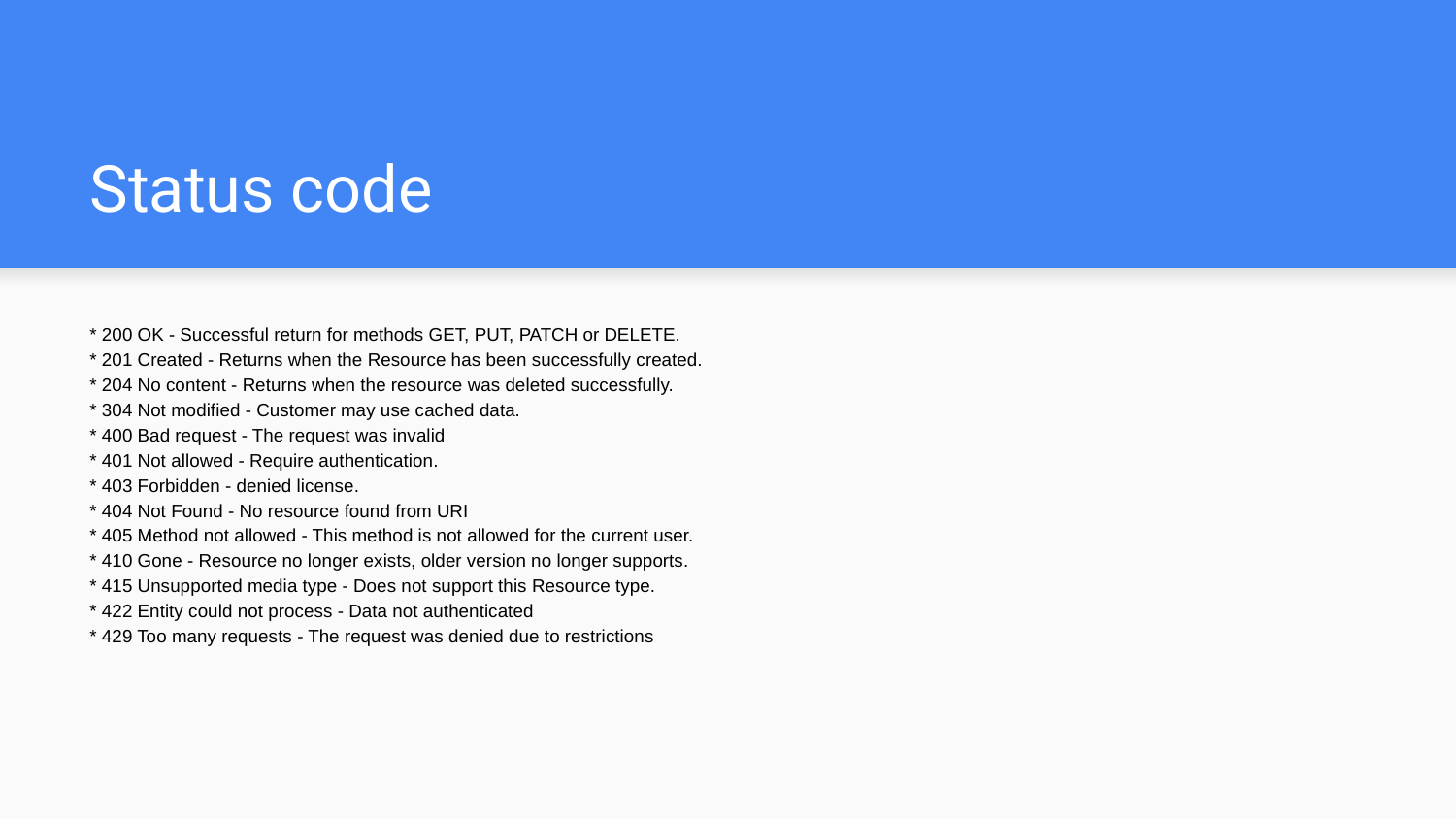

# Status code
* 200 OK - Successful return for methods GET, PUT, PATCH or DELETE.
* 201 Created - Returns when the Resource has been successfully created.
* 204 No content - Returns when the resource was deleted successfully.
* 304 Not modified - Customer may use cached data.
* 400 Bad request - The request was invalid
* 401 Not allowed - Require authentication.
* 403 Forbidden - denied license.
* 404 Not Found - No resource found from URI
* 405 Method not allowed - This method is not allowed for the current user.
* 410 Gone - Resource no longer exists, older version no longer supports.
* 415 Unsupported media type - Does not support this Resource type.
* 422 Entity could not process - Data not authenticated
* 429 Too many requests - The request was denied due to restrictions